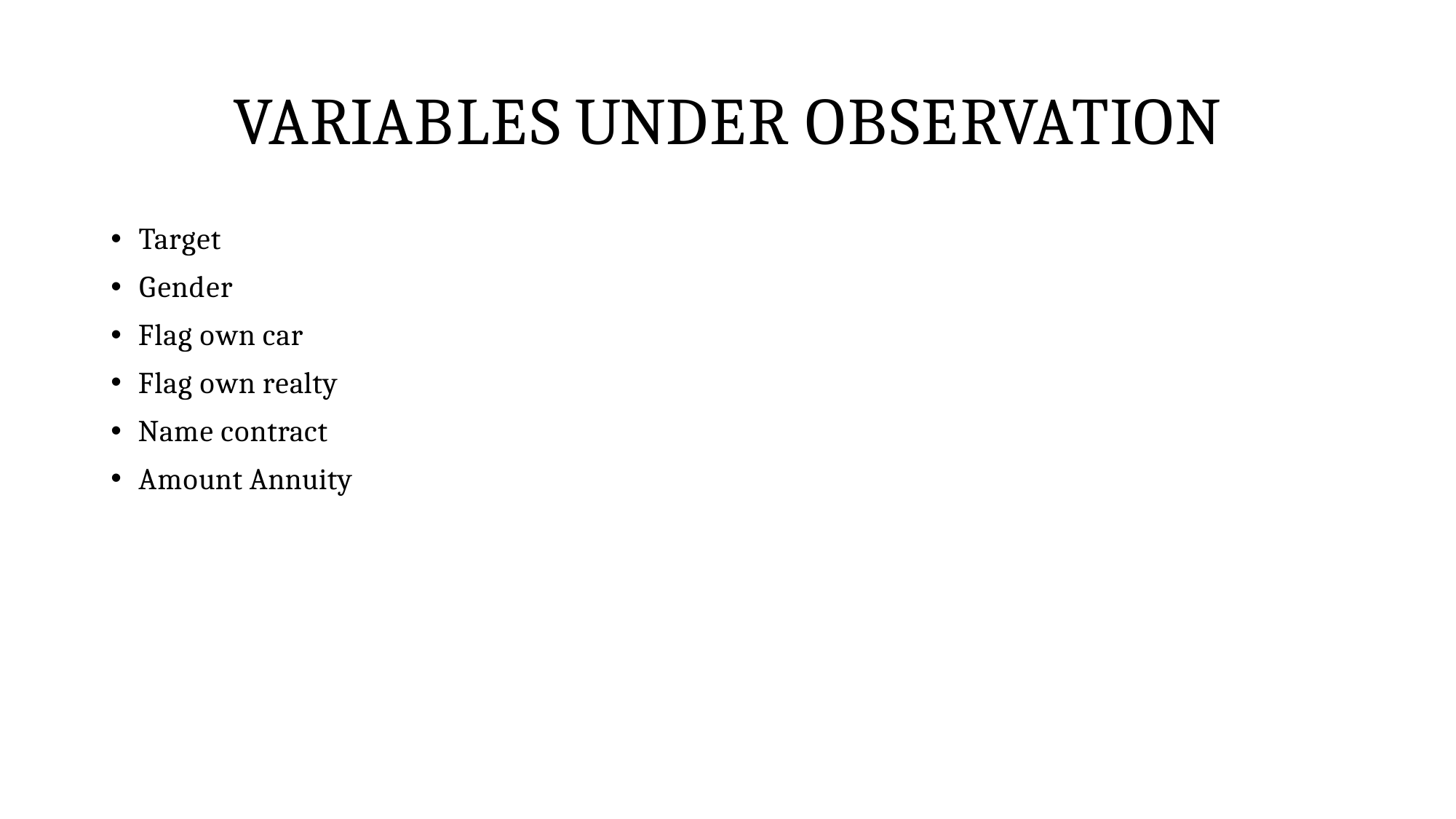

# VARIABLES UNDER OBSERVATION
Target
Gender
Flag own car
Flag own realty
Name contract
Amount Annuity